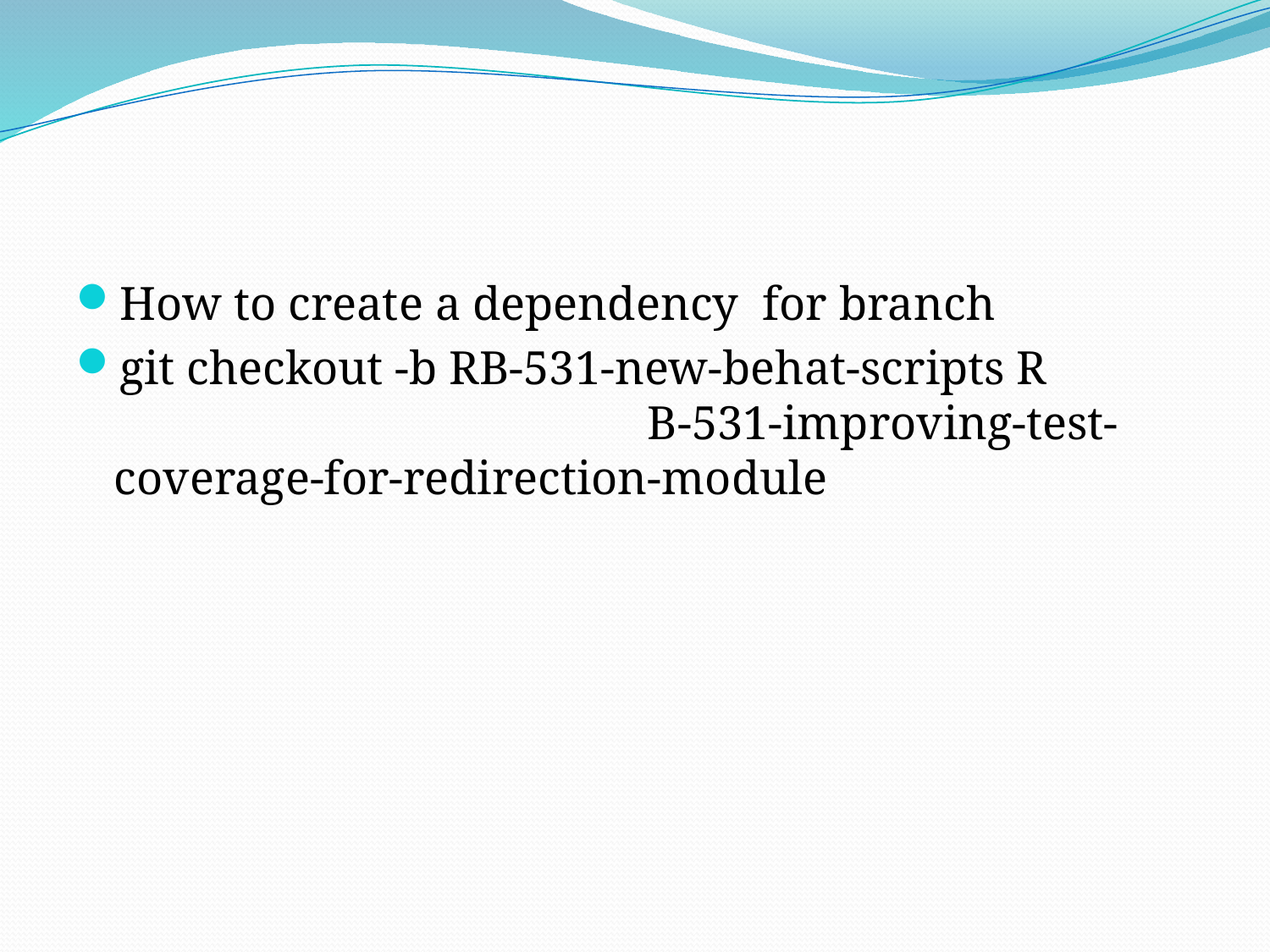

#
How to create a dependency  for branch
git checkout -b RB-531-new-behat-scripts R                                                          B-531-improving-test-coverage-for-redirection-module